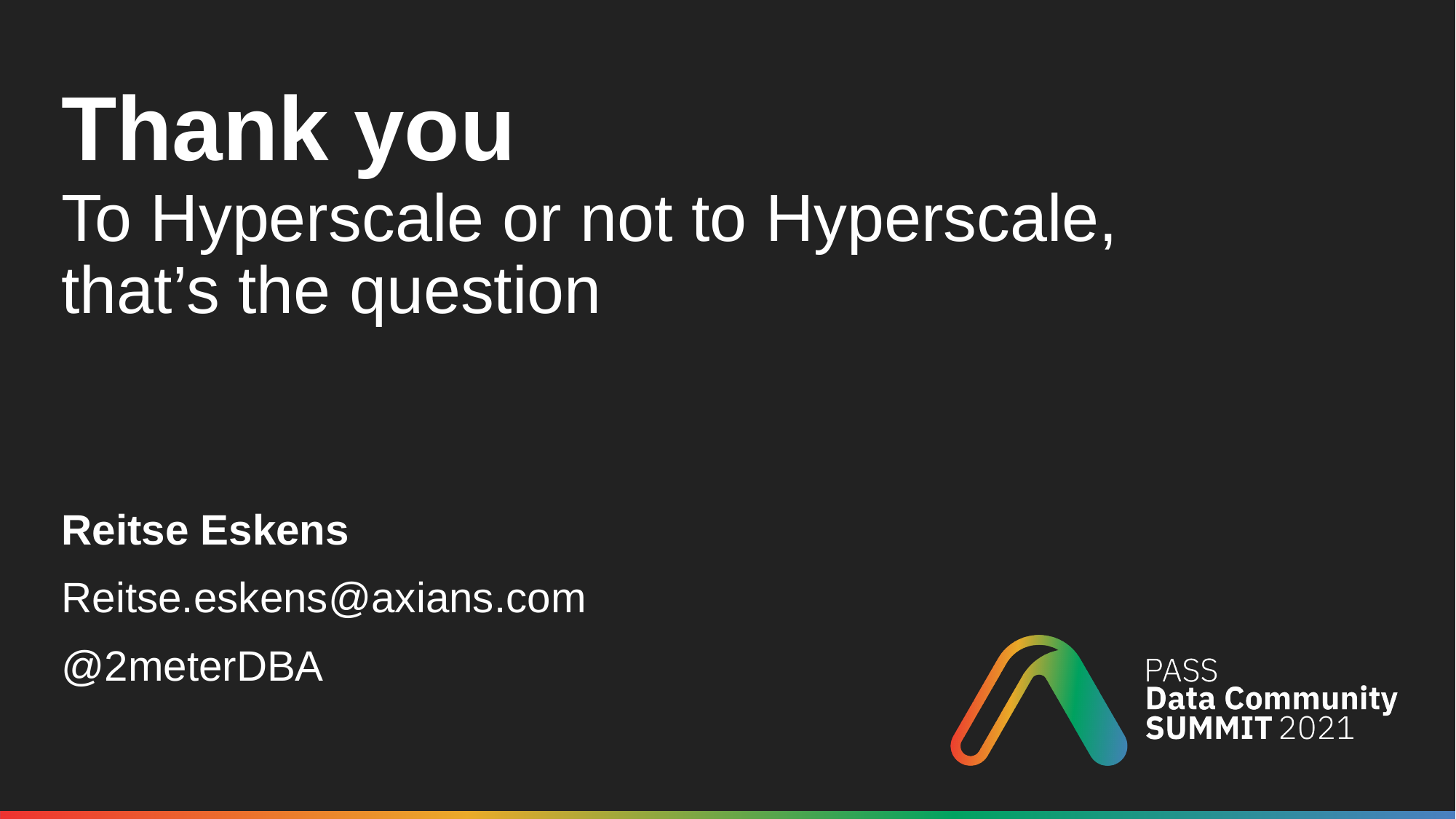

# To Hyperscale or not to Hyperscale, that’s the question
Reitse Eskens
Reitse.eskens@axians.com
@2meterDBA